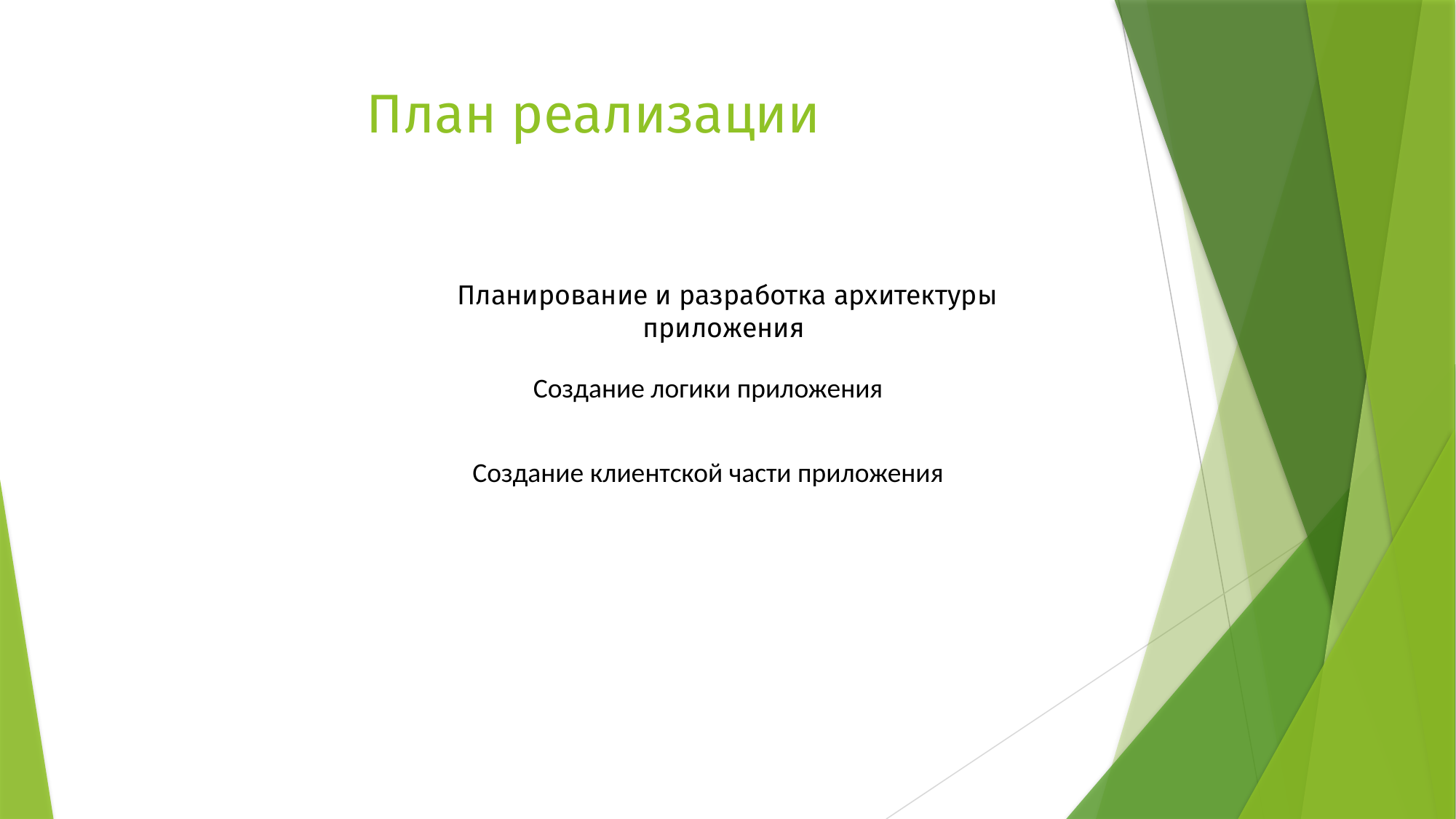

# План реализации
Планирование и разработка архитектуры приложения
Создание логики приложения
Создание клиентской части приложения